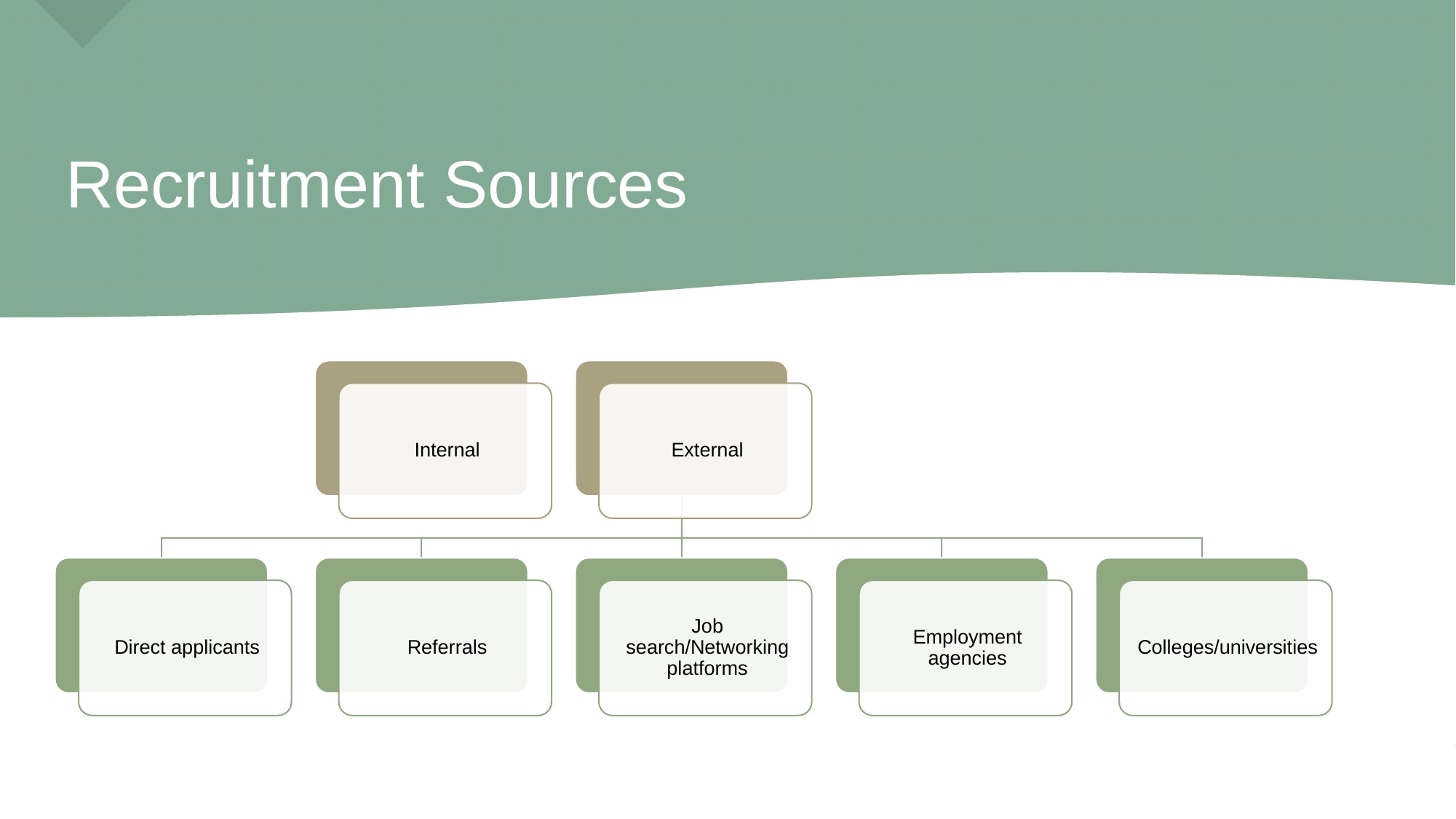

# Recruitment Sources

Internal
External
Direct applicants
Referrals
Job search/Networking platforms
Employment agencies
Colleges/universities